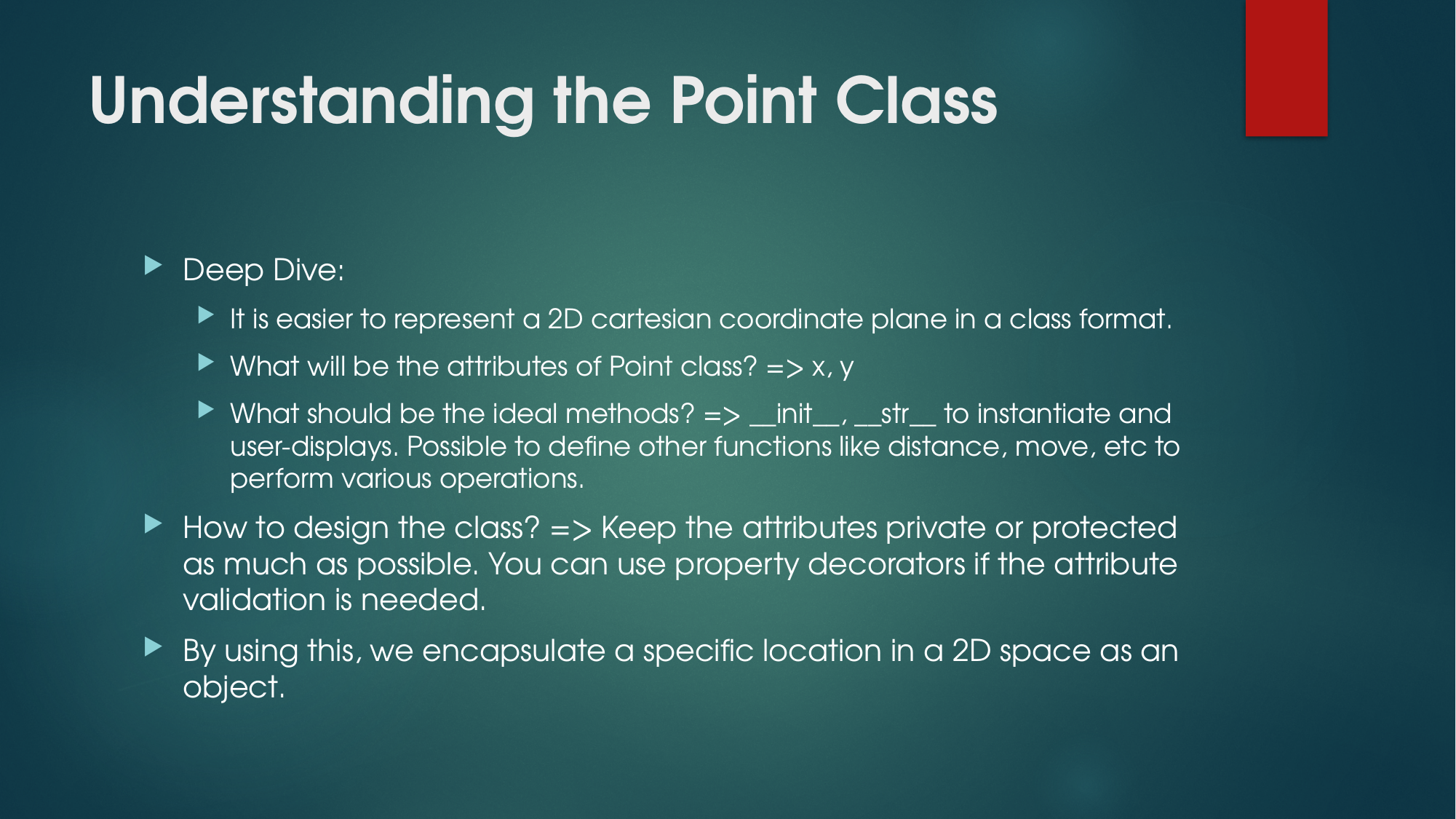

# Understanding the Point Class
Deep Dive:
It is easier to represent a 2D cartesian coordinate plane in a class format.
What will be the attributes of Point class? => x, y
What should be the ideal methods? => __init__, __str__ to instantiate and user-displays. Possible to define other functions like distance, move, etc to perform various operations.
How to design the class? => Keep the attributes private or protected as much as possible. You can use property decorators if the attribute validation is needed.
By using this, we encapsulate a specific location in a 2D space as an object.